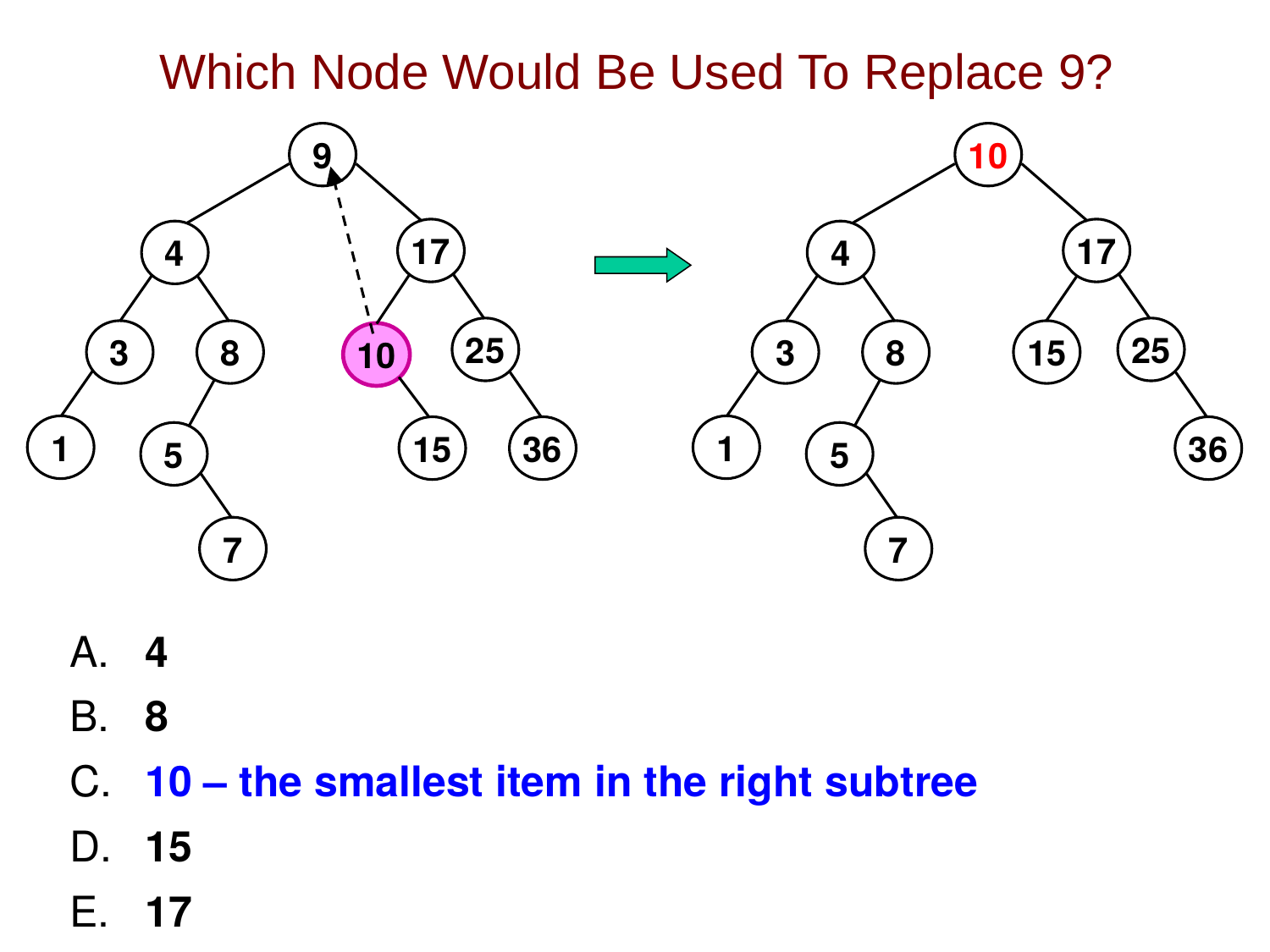

# Which Node Would Be Used To Replace 9?
9
10

17
17
4
4

25
25
3
8
3
8
15
10

1
1
15
36
36
5
5

7
7
 4
 8
 10 – the smallest item in the right subtree
 15
 17